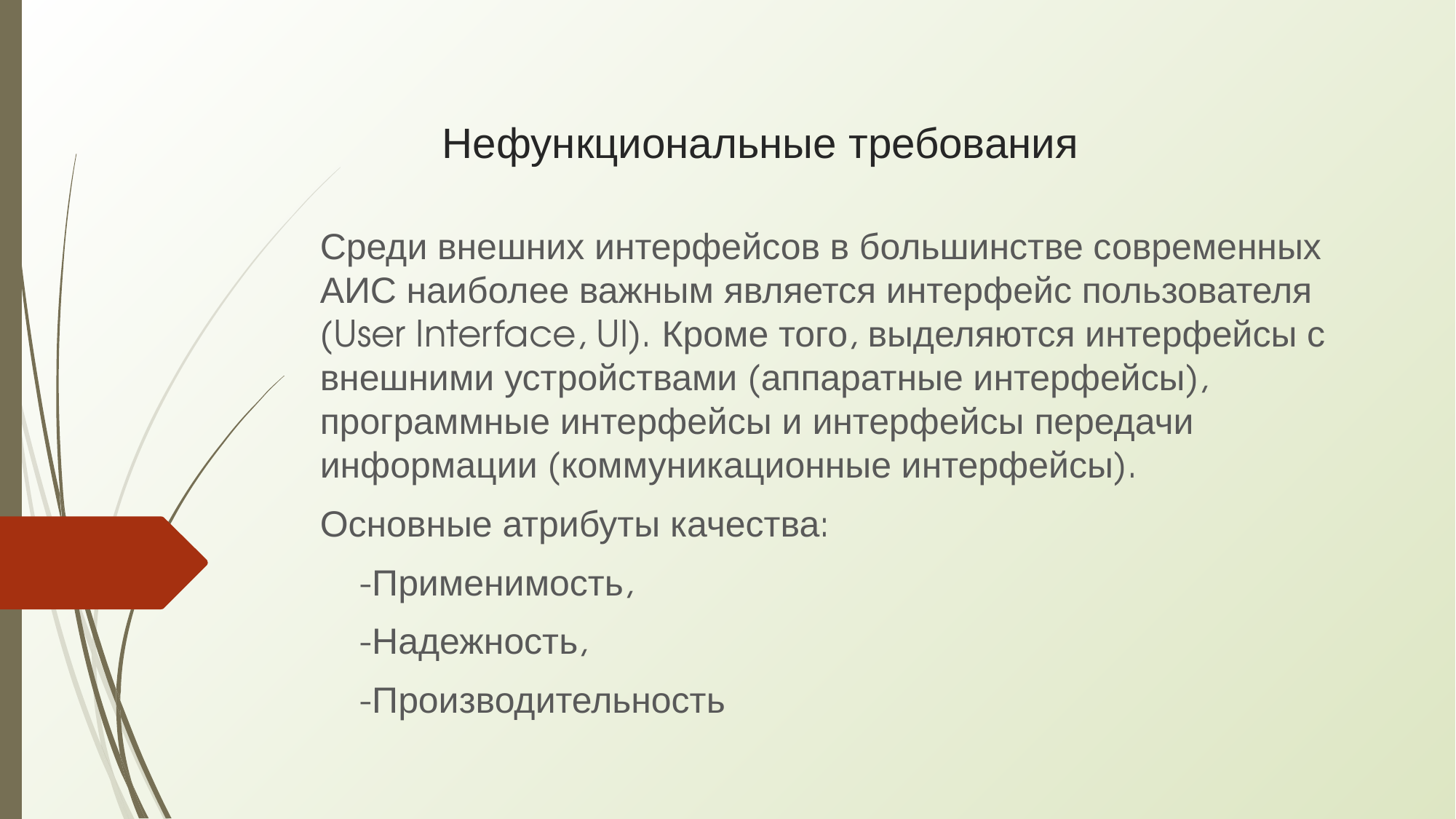

# Нефункциональные требования
Среди внешних интерфейсов в большинстве современных АИС наиболее важным является интерфейс пользователя (User Interface, UI). Кроме того, выделяются интерфейсы с внешними устройствами (аппаратные интерфейсы), программные интерфейсы и интерфейсы передачи информации (коммуникационные интерфейсы).
Основные атрибуты качества:
    -Применимость,
    -Надежность,
    -Производительность